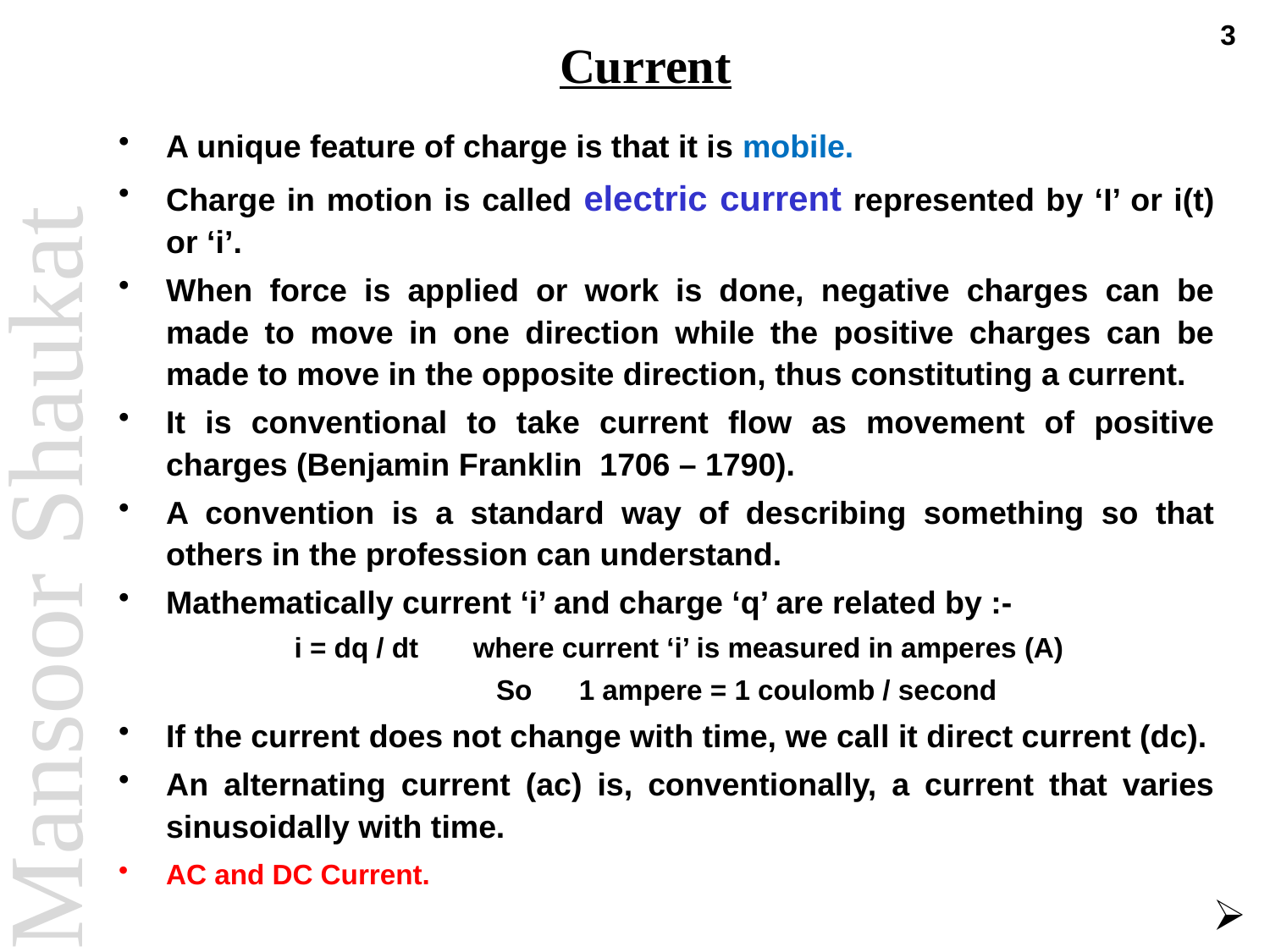

3
# Current
A unique feature of charge is that it is mobile.
Charge in motion is called electric current represented by ‘I’ or i(t) or ‘i’.
When force is applied or work is done, negative charges can be made to move in one direction while the positive charges can be made to move in the opposite direction, thus constituting a current.
It is conventional to take current flow as movement of positive charges (Benjamin Franklin  1706 – 1790).
A convention is a standard way of describing something so that others in the profession can understand.
Mathematically current ‘i’ and charge ‘q’ are related by :-
       i = dq / dt       where current ‘i’ is measured in amperes (A)
                                So      1 ampere = 1 coulomb / second
If the current does not change with time, we call it direct current (dc).
An alternating current (ac) is, conventionally, a current that varies sinusoidally with time.
AC and DC Current.